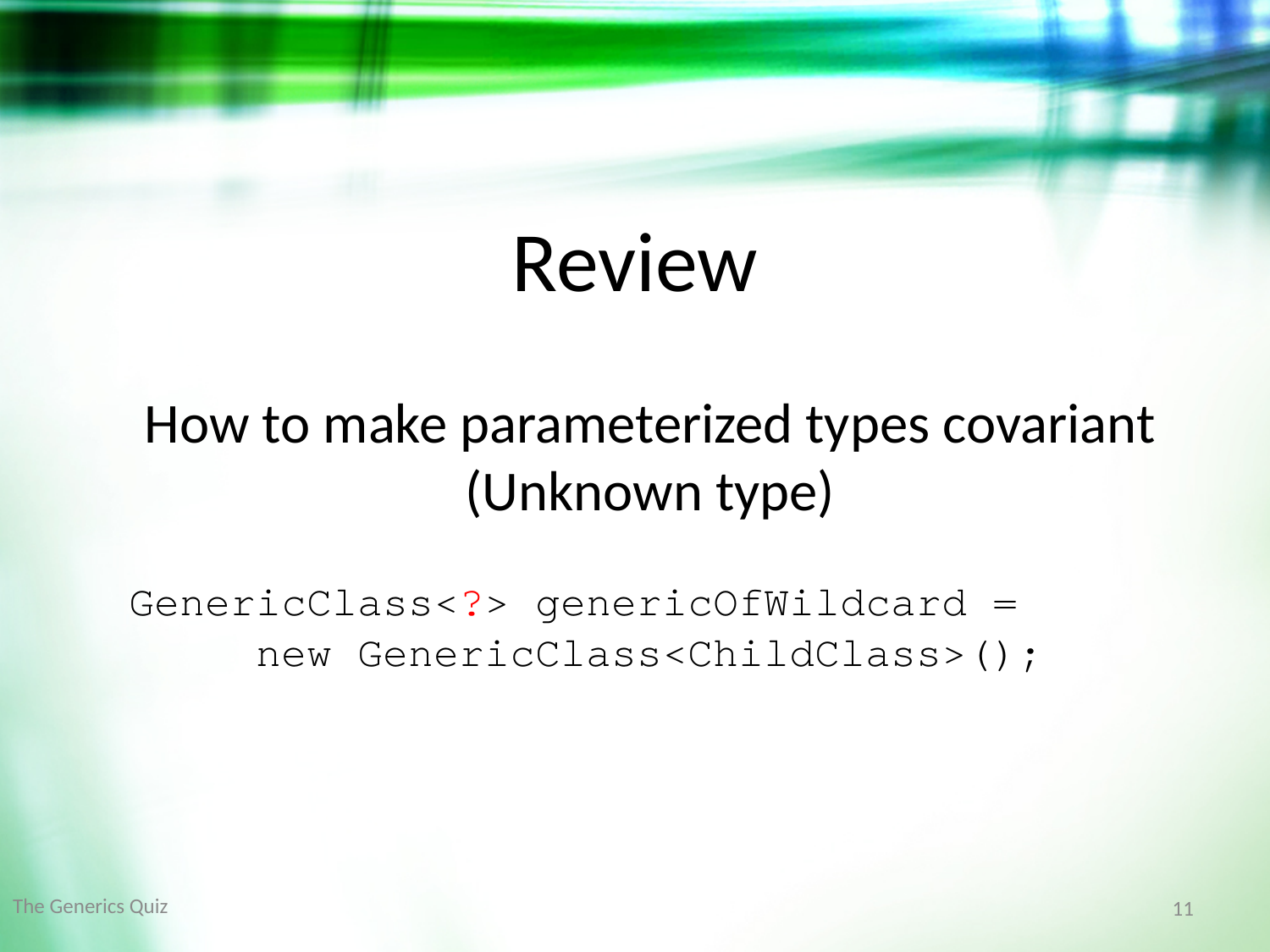

Review
How to make parameterized types covariant
(Unknown type)

GenericClass<?> genericOfWildcard =
	new GenericClass<ChildClass>();
The Generics Quiz
11